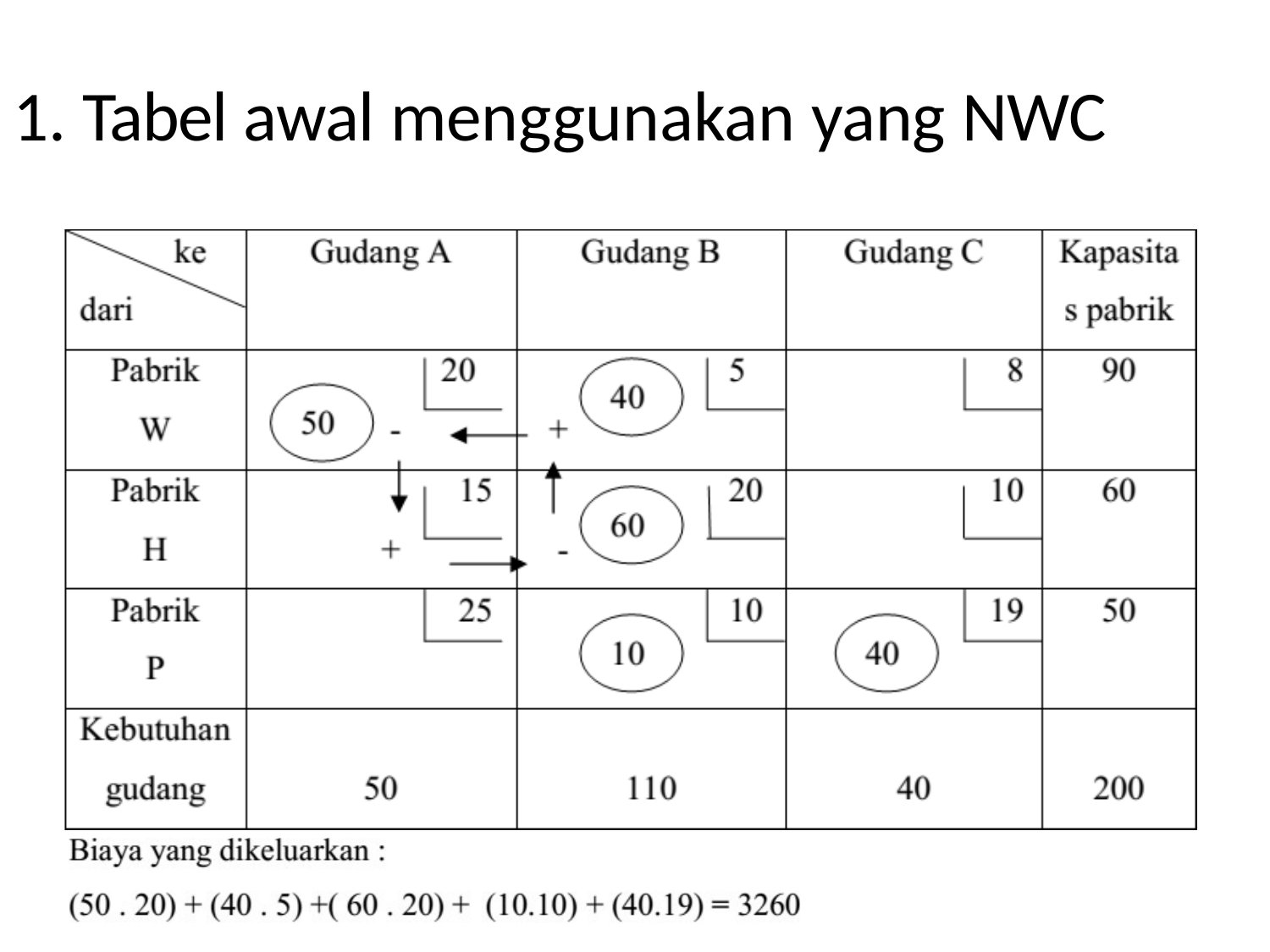

# 1. Tabel awal menggunakan yang NWC